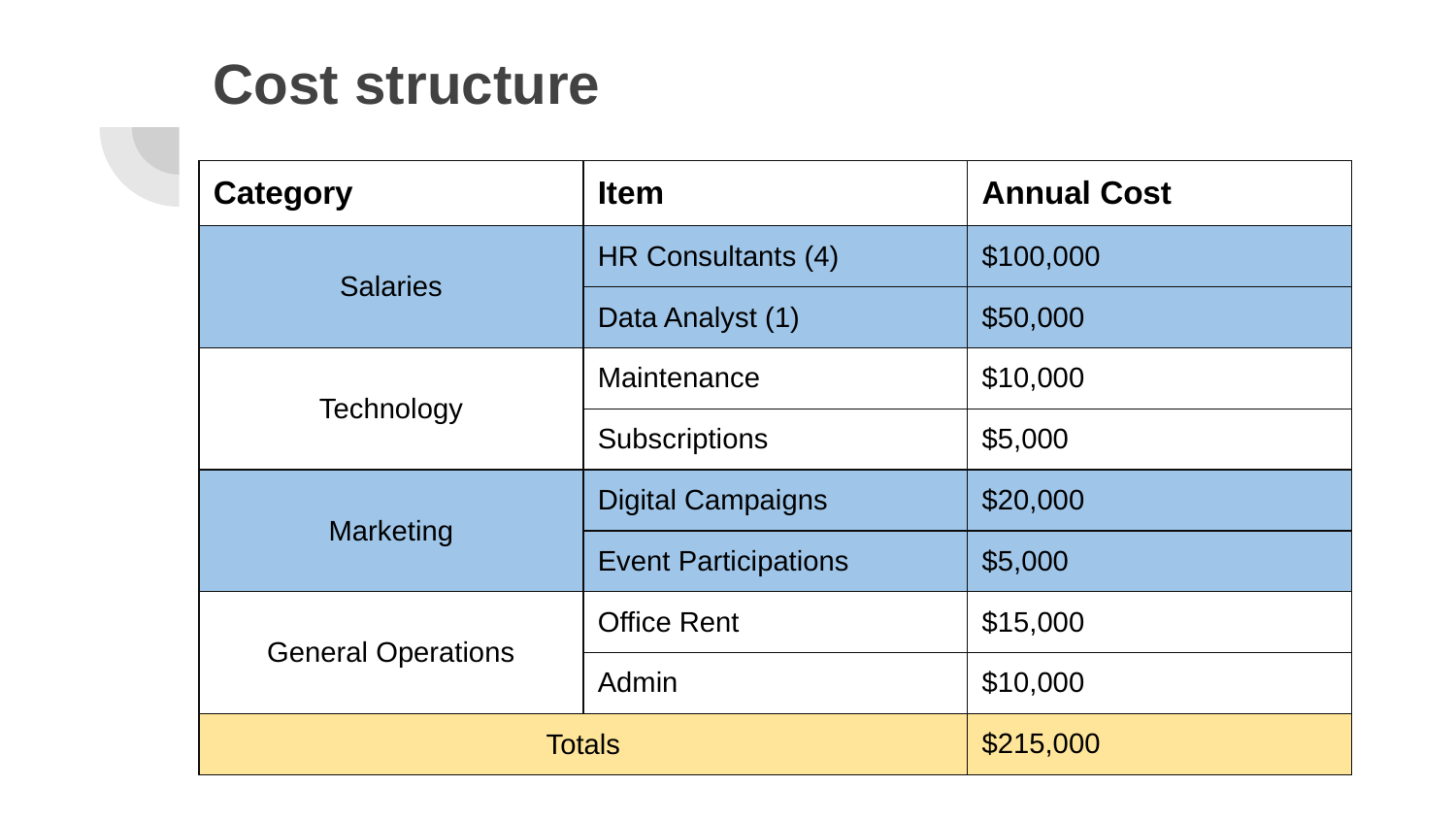

# Cost structure
| Category | Item | Annual Cost |
| --- | --- | --- |
| Salaries | HR Consultants (4) | $100,000 |
|  | Data Analyst (1) | $50,000 |
| Technology | Maintenance | $10,000 |
|  | Subscriptions | $5,000 |
| Marketing | Digital Campaigns | $20,000 |
|  | Event Participations | $5,000 |
| General Operations | Office Rent | $15,000 |
|  | Admin | $10,000 |
| Totals |  | $215,000 |